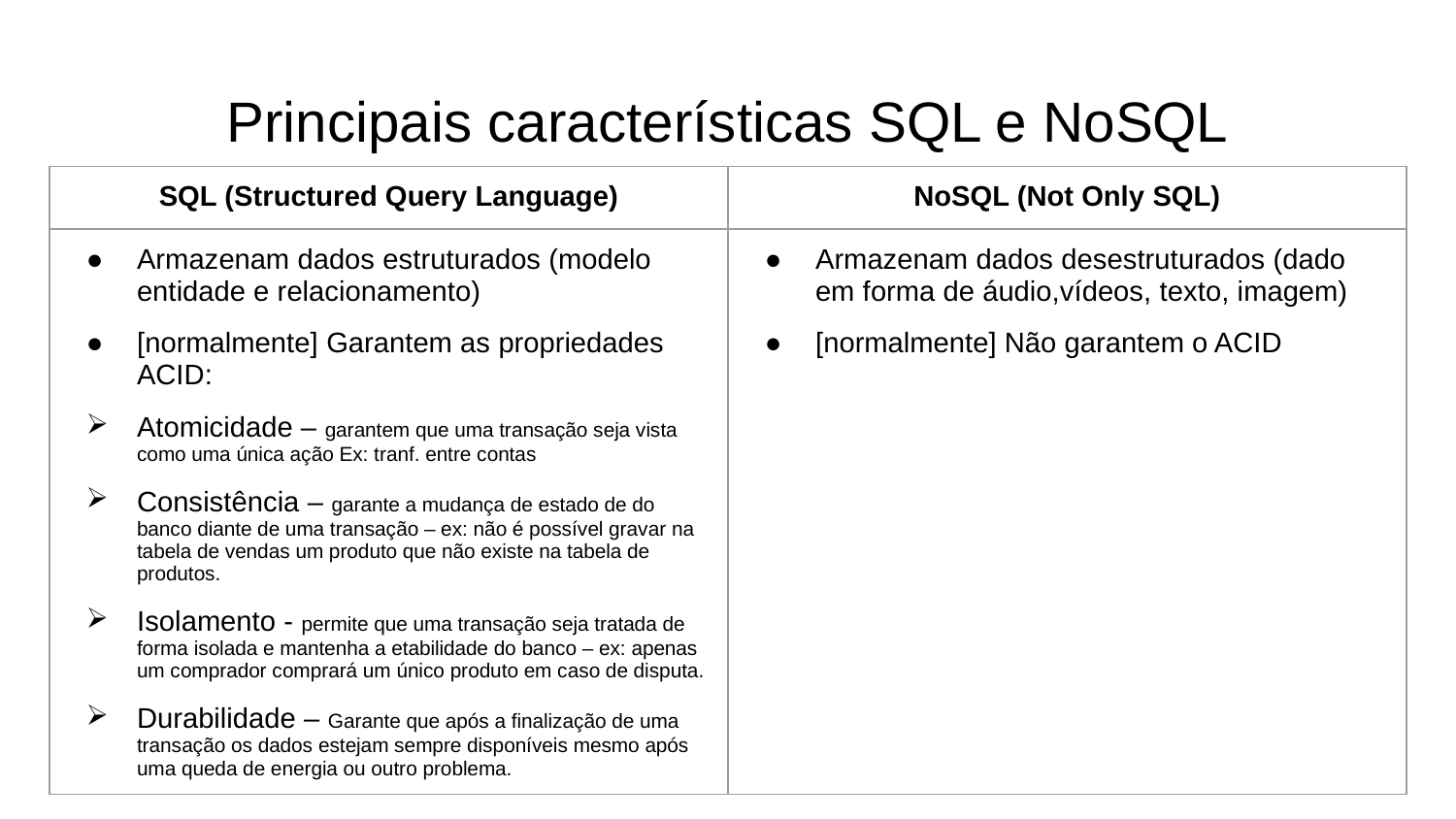

# Principais características SQL e NoSQL
| SQL (Structured Query Language) | NoSQL (Not Only SQL) |
| --- | --- |
| Armazenam dados estruturados (modelo entidade e relacionamento) [normalmente] Garantem as propriedades ACID: Atomicidade – garantem que uma transação seja vista como uma única ação Ex: tranf. entre contas Consistência – garante a mudança de estado de do banco diante de uma transação – ex: não é possível gravar na tabela de vendas um produto que não existe na tabela de produtos. Isolamento - permite que uma transação seja tratada de forma isolada e mantenha a etabilidade do banco – ex: apenas um comprador comprará um único produto em caso de disputa. Durabilidade – Garante que após a finalização de uma transação os dados estejam sempre disponíveis mesmo após uma queda de energia ou outro problema. | Armazenam dados desestruturados (dado em forma de áudio,vídeos, texto, imagem) [normalmente] Não garantem o ACID |